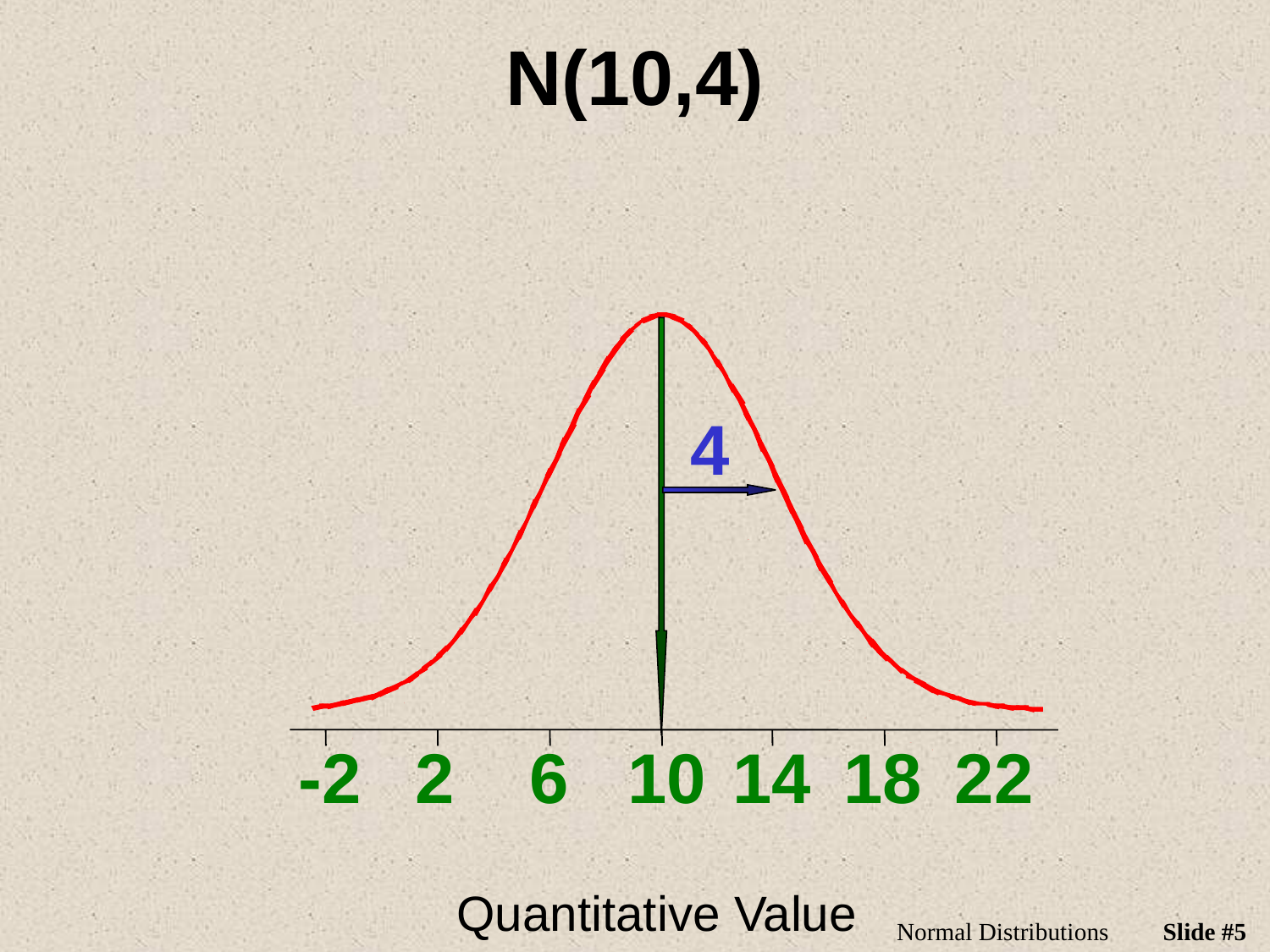

# N(10,4)

4

-2
2
6
10
14
18
22

Quantitative Value
Normal Distributions
Slide #5